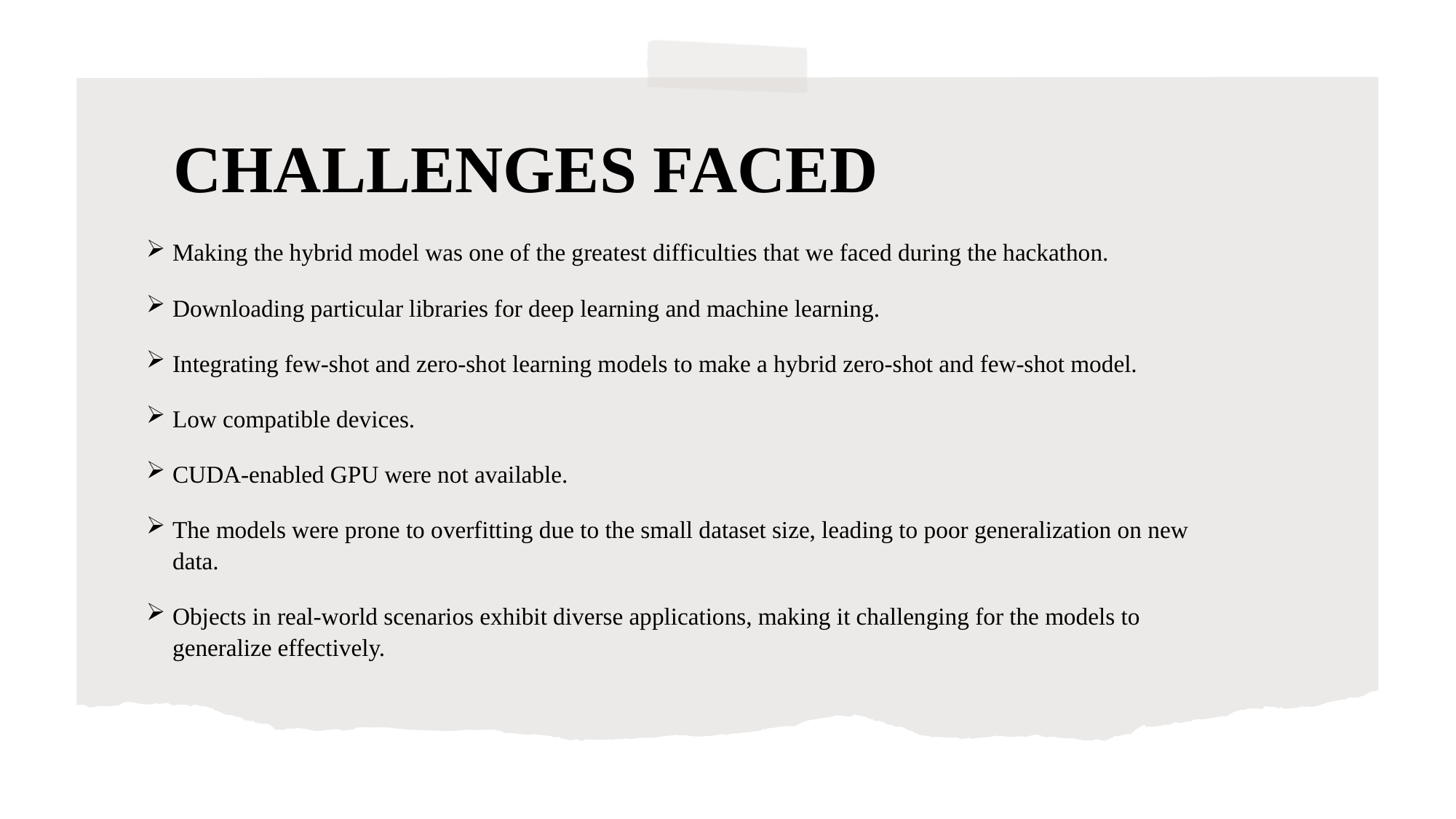

# CHALLENGES FACED
Making the hybrid model was one of the greatest difficulties that we faced during the hackathon.
Downloading particular libraries for deep learning and machine learning.
Integrating few-shot and zero-shot learning models to make a hybrid zero-shot and few-shot model.
Low compatible devices.
CUDA-enabled GPU were not available.
The models were prone to overfitting due to the small dataset size, leading to poor generalization on new data.
Objects in real-world scenarios exhibit diverse applications, making it challenging for the models to generalize effectively.